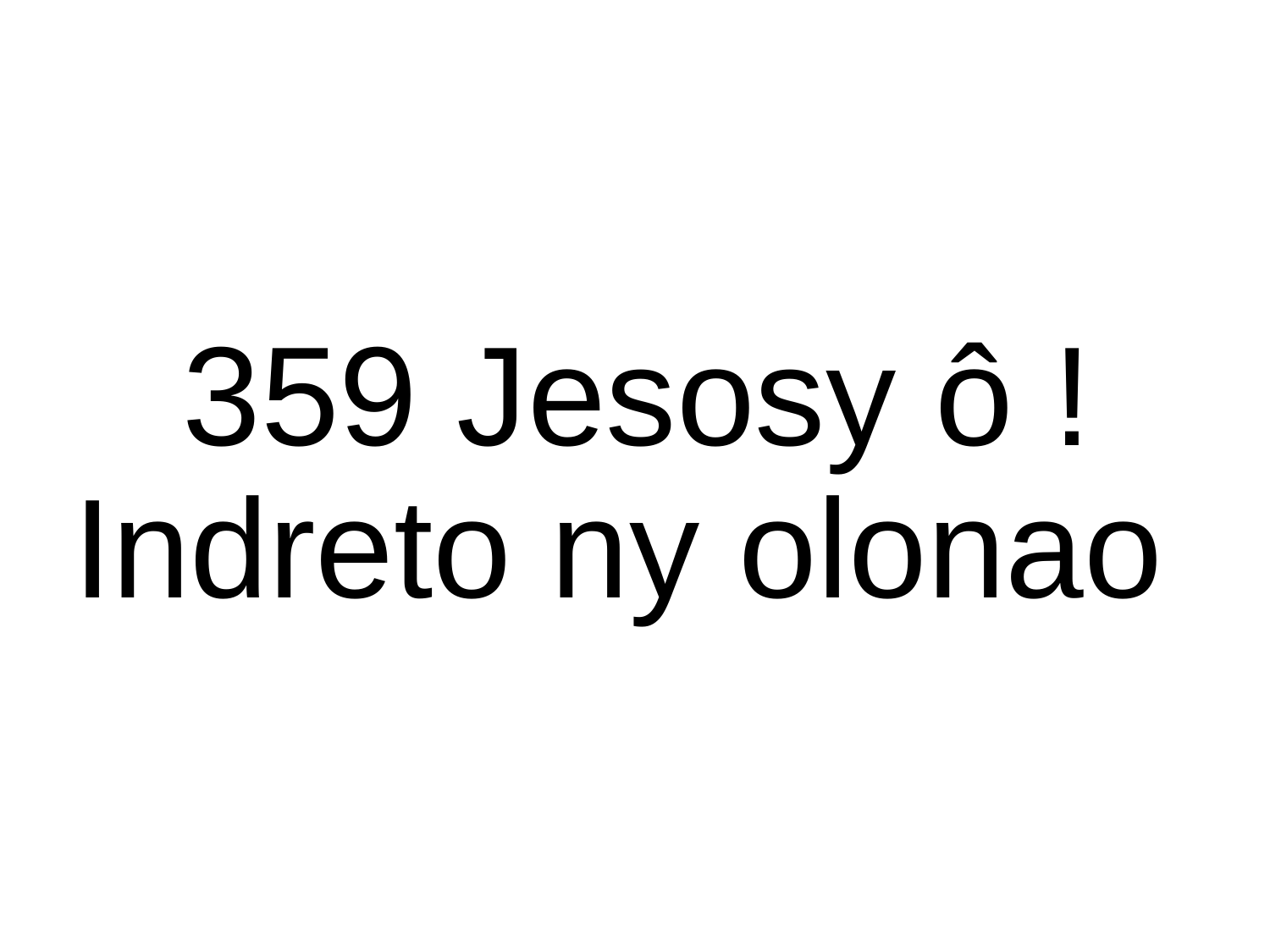

359 Jesosy ô ! Indreto ny olonao